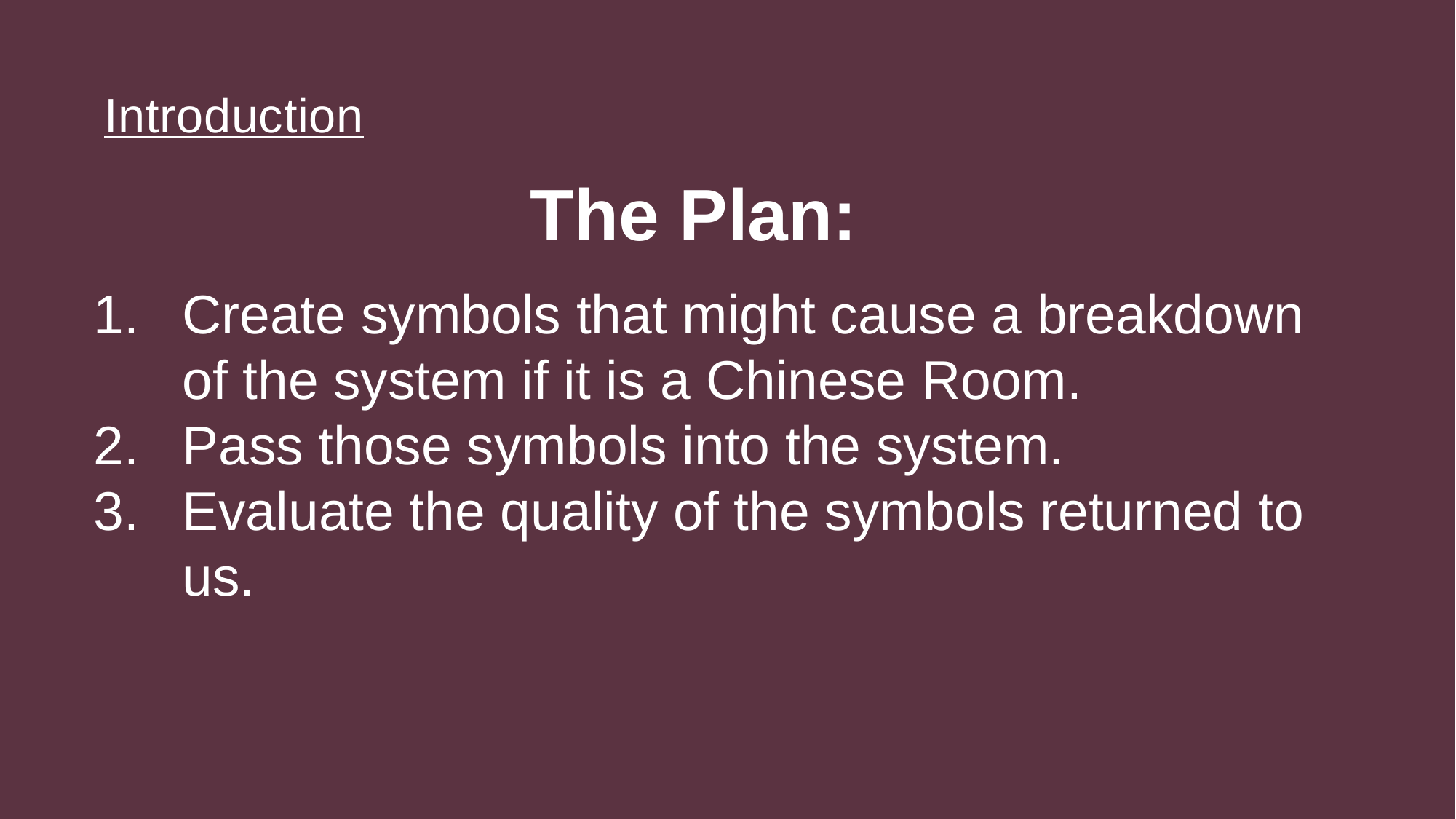

#
Introduction
The Plan:
Create symbols that might cause a breakdown of the system if it is a Chinese Room.
Pass those symbols into the system.
Evaluate the quality of the symbols returned to us.